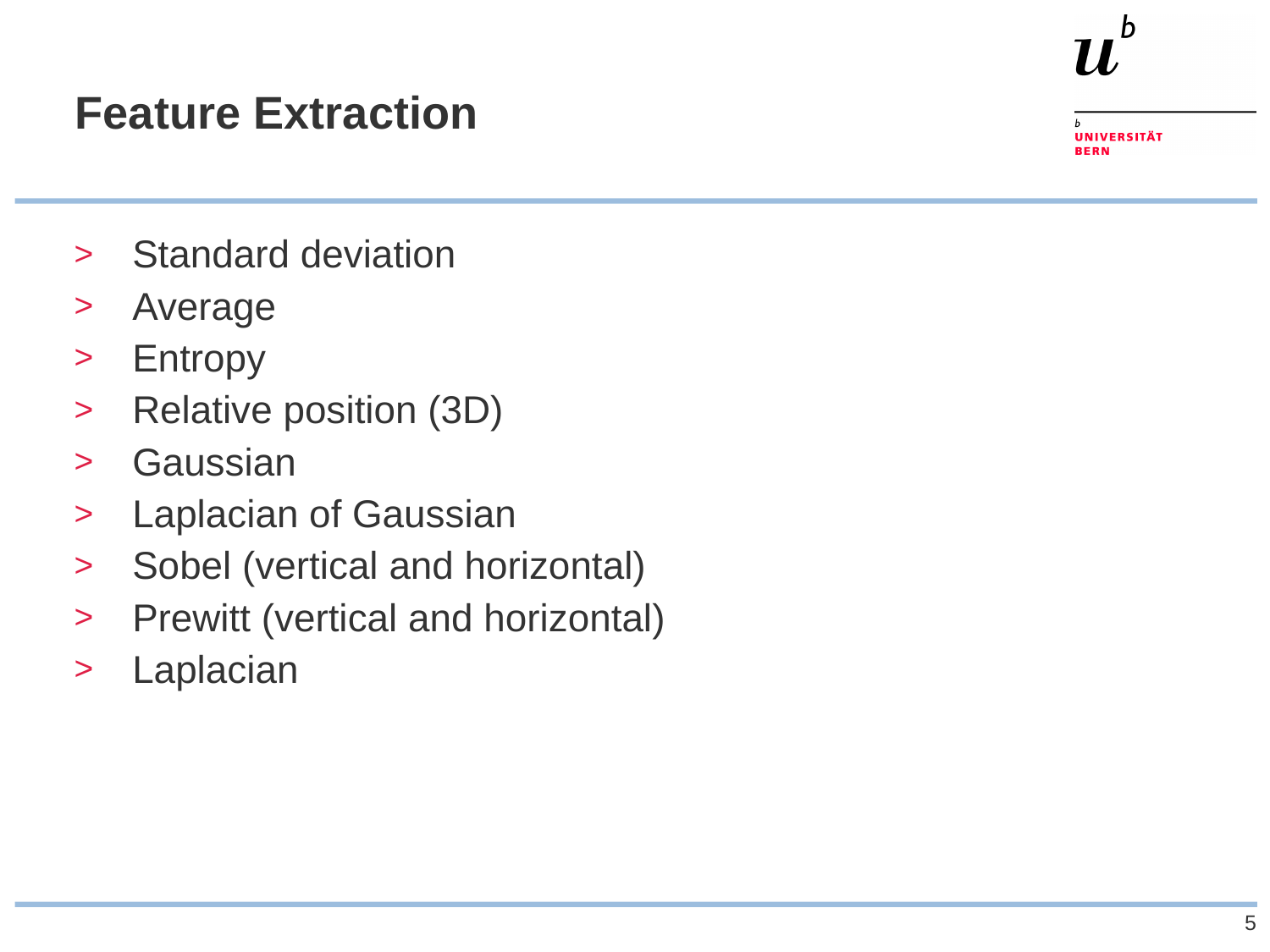

# Feature Extraction
Standard deviation
Average
Entropy
Relative position (3D)
Gaussian
Laplacian of Gaussian
Sobel (vertical and horizontal)
Prewitt (vertical and horizontal)
Laplacian
5